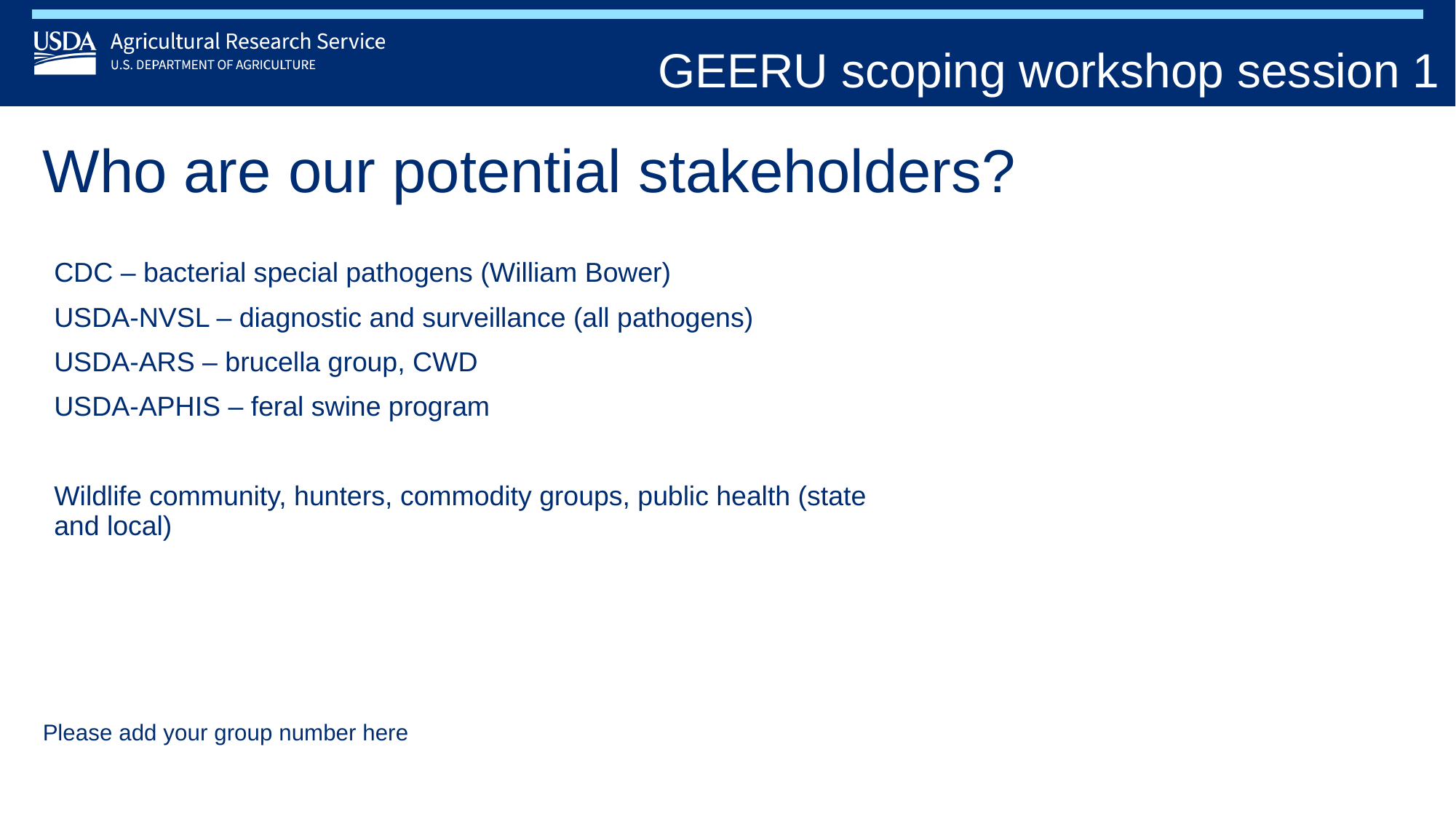

GEERU scoping workshop session 1
# Who are our potential stakeholders?
CDC – bacterial special pathogens (William Bower)
USDA-NVSL – diagnostic and surveillance (all pathogens)
USDA-ARS – brucella group, CWD
USDA-APHIS – feral swine program

Wildlife community, hunters, commodity groups, public health (state and local)
Please add your group number here